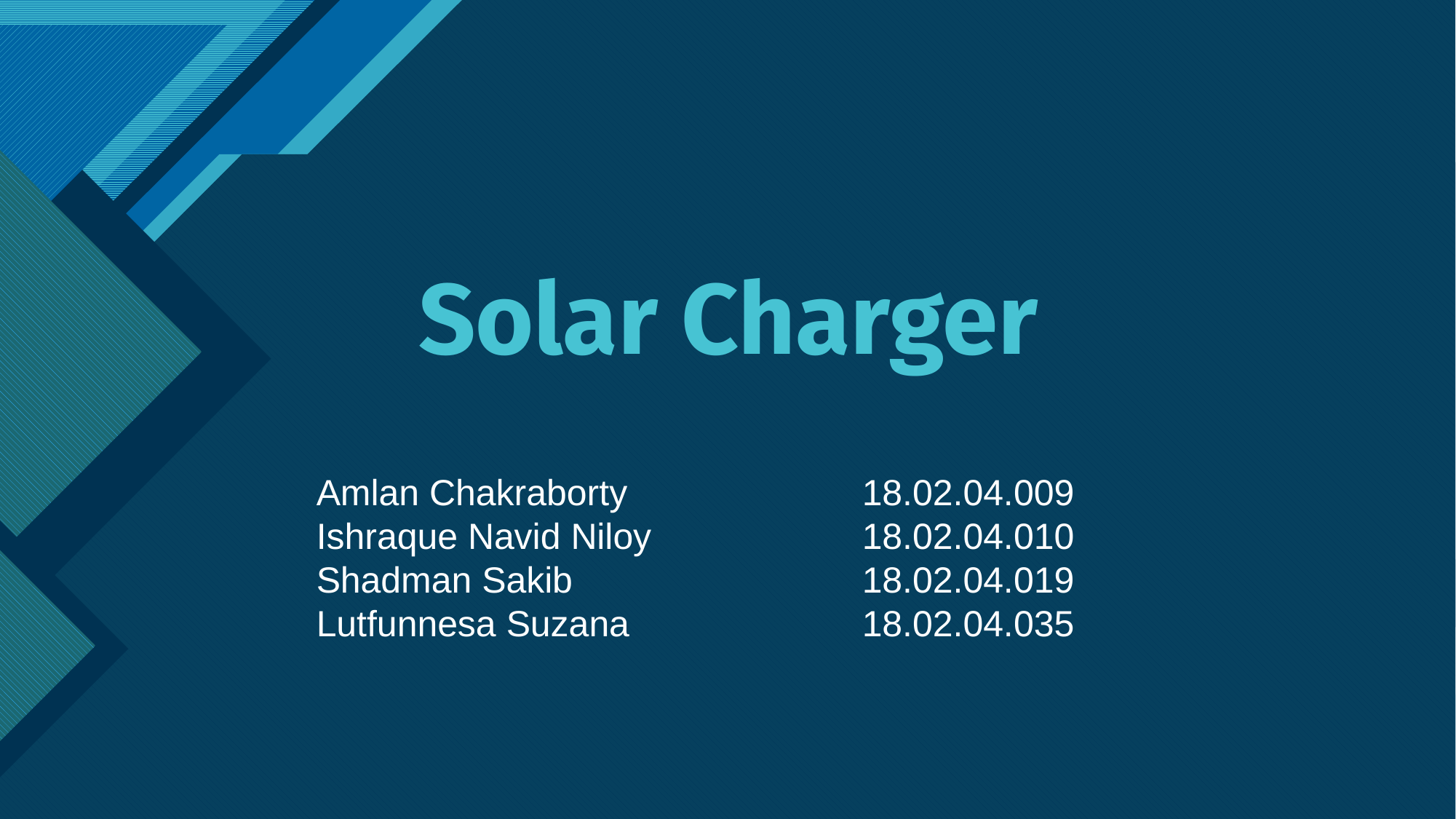

# Solar Charger
Amlan Chakraborty		   	18.02.04.009
Ishraque Navid Niloy		18.02.04.010
Shadman Sakib			18.02.04.019
Lutfunnesa Suzana			18.02.04.035